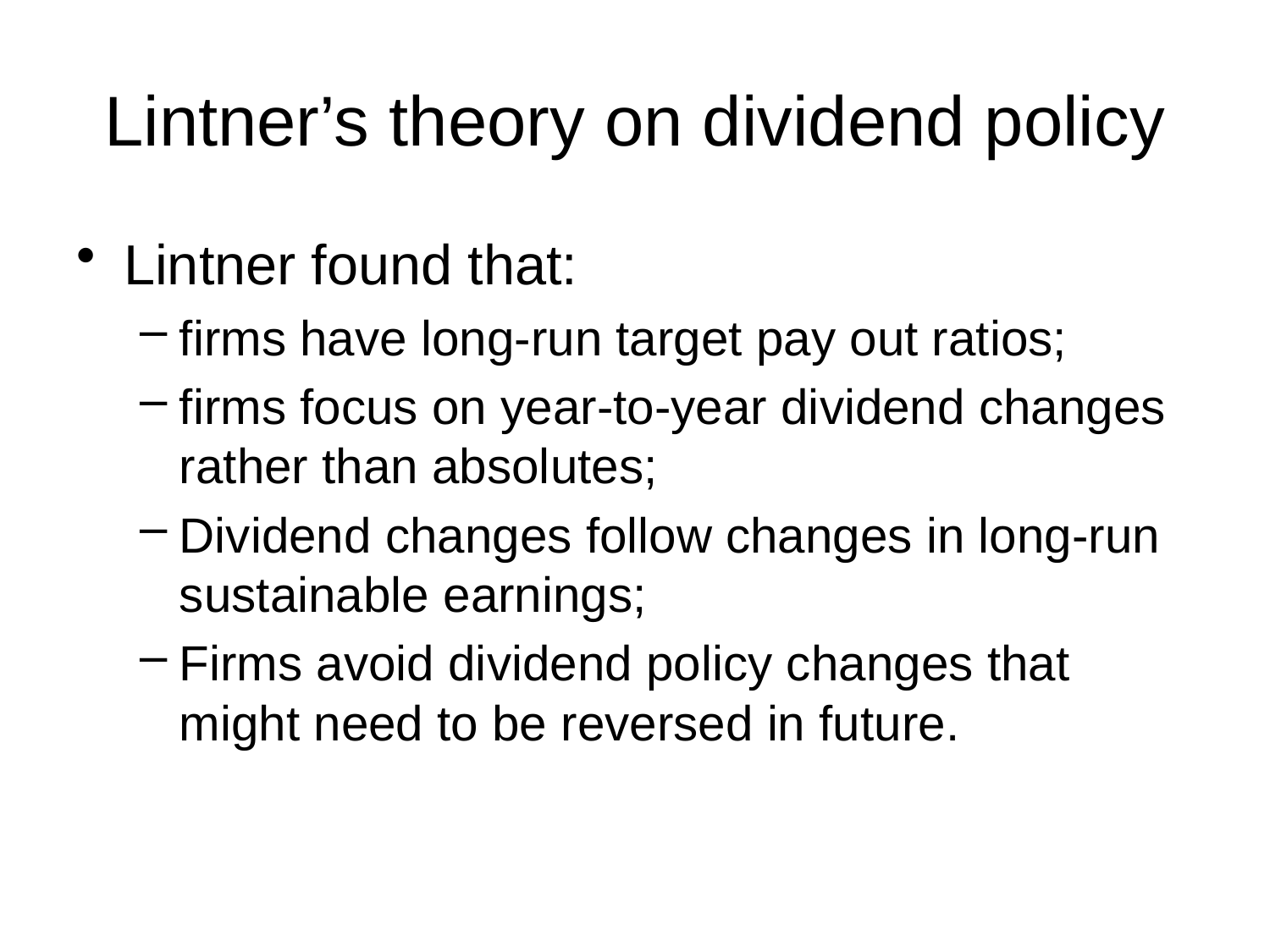

# Lintner’s theory on dividend policy
Lintner found that:
firms have long-run target pay out ratios;
firms focus on year-to-year dividend changes rather than absolutes;
Dividend changes follow changes in long-run sustainable earnings;
Firms avoid dividend policy changes that might need to be reversed in future.